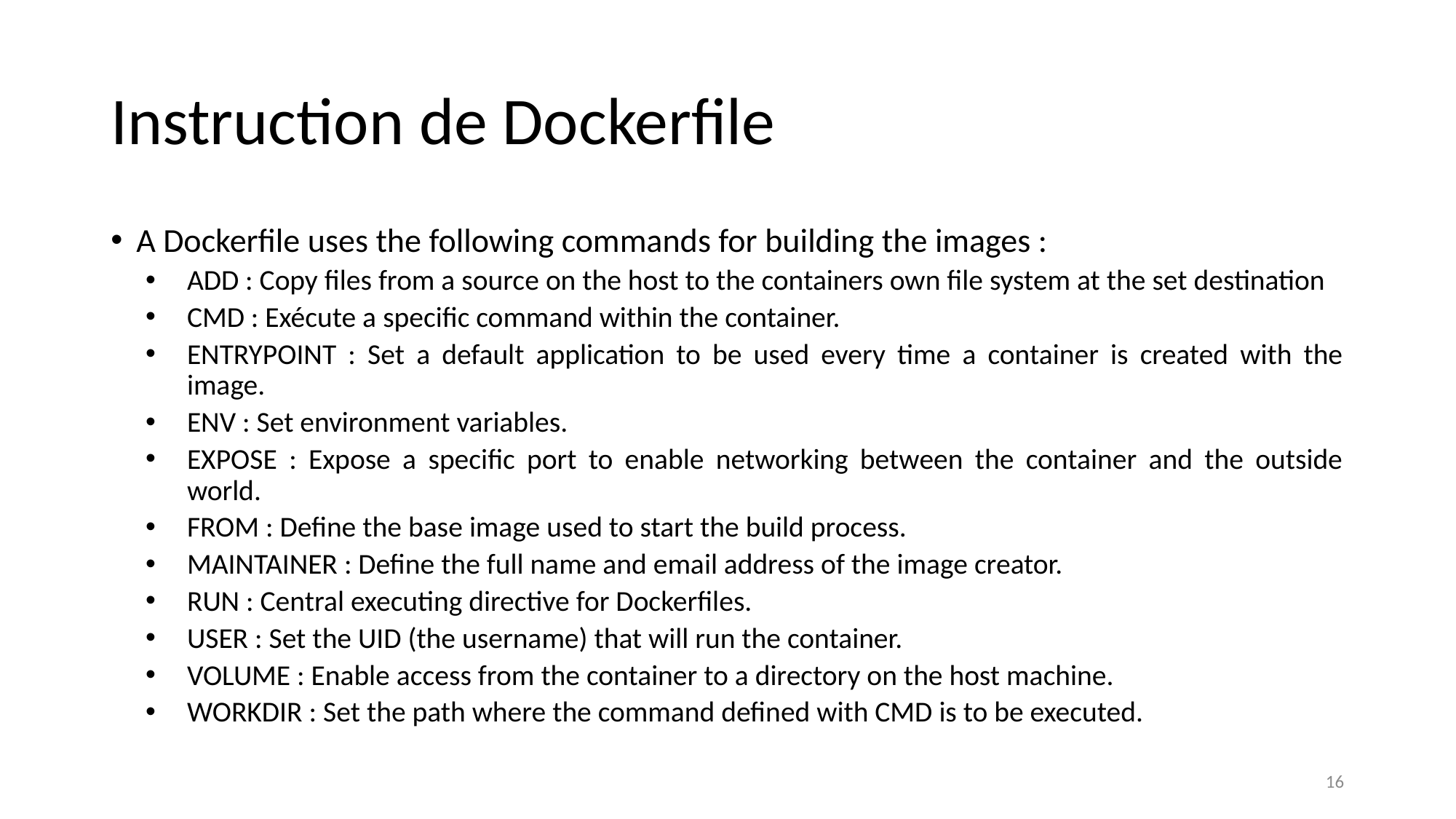

# Instruction de Dockerfile
A Dockerfile uses the following commands for building the images :
ADD : Copy files from a source on the host to the containers own file system at the set destination
CMD : Exécute a specific command within the container.
ENTRYPOINT : Set a default application to be used every time a container is created with the image.
ENV : Set environment variables.
EXPOSE : Expose a specific port to enable networking between the container and the outside world.
FROM : Define the base image used to start the build process.
MAINTAINER : Define the full name and email address of the image creator.
RUN : Central executing directive for Dockerfiles.
USER : Set the UID (the username) that will run the container.
VOLUME : Enable access from the container to a directory on the host machine.
WORKDIR : Set the path where the command defined with CMD is to be executed.
16